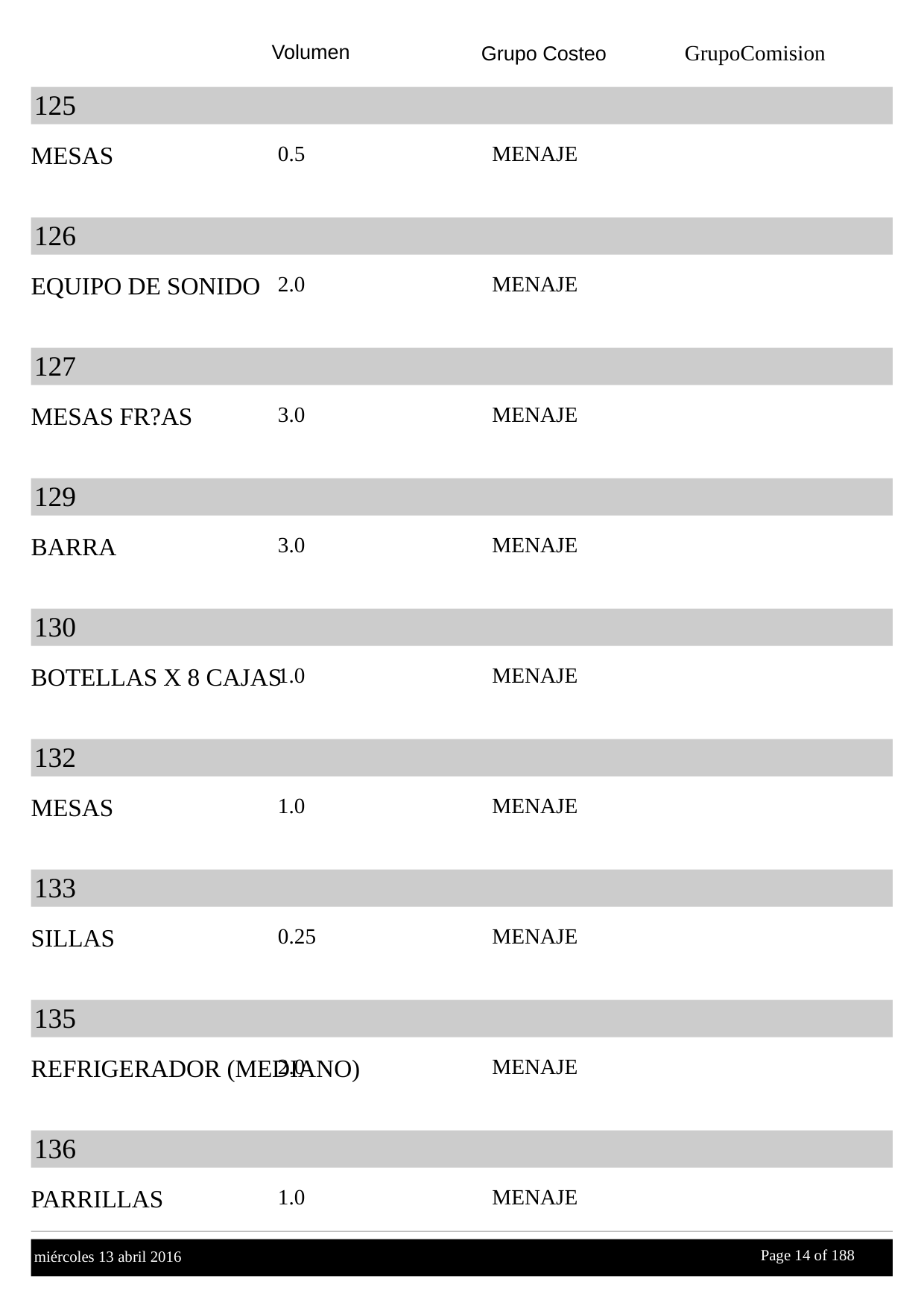

Volumen
GrupoComision
Grupo Costeo

125
MESAS
0.5
MENAJE

126
EQUIPO DE SONIDO
2.0
MENAJE

127
MESAS FR?AS
3.0
MENAJE

129
BARRA
3.0
MENAJE

130
BOTELLAS X 8 CAJAS
1.0
MENAJE

132
MESAS
1.0
MENAJE

133
SILLAS
0.25
MENAJE

135
REFRIGERADOR (MEDIANO)
2.0
MENAJE

136
PARRILLAS
1.0
MENAJE

Page 14 of
 188
miércoles 13 abril 2016